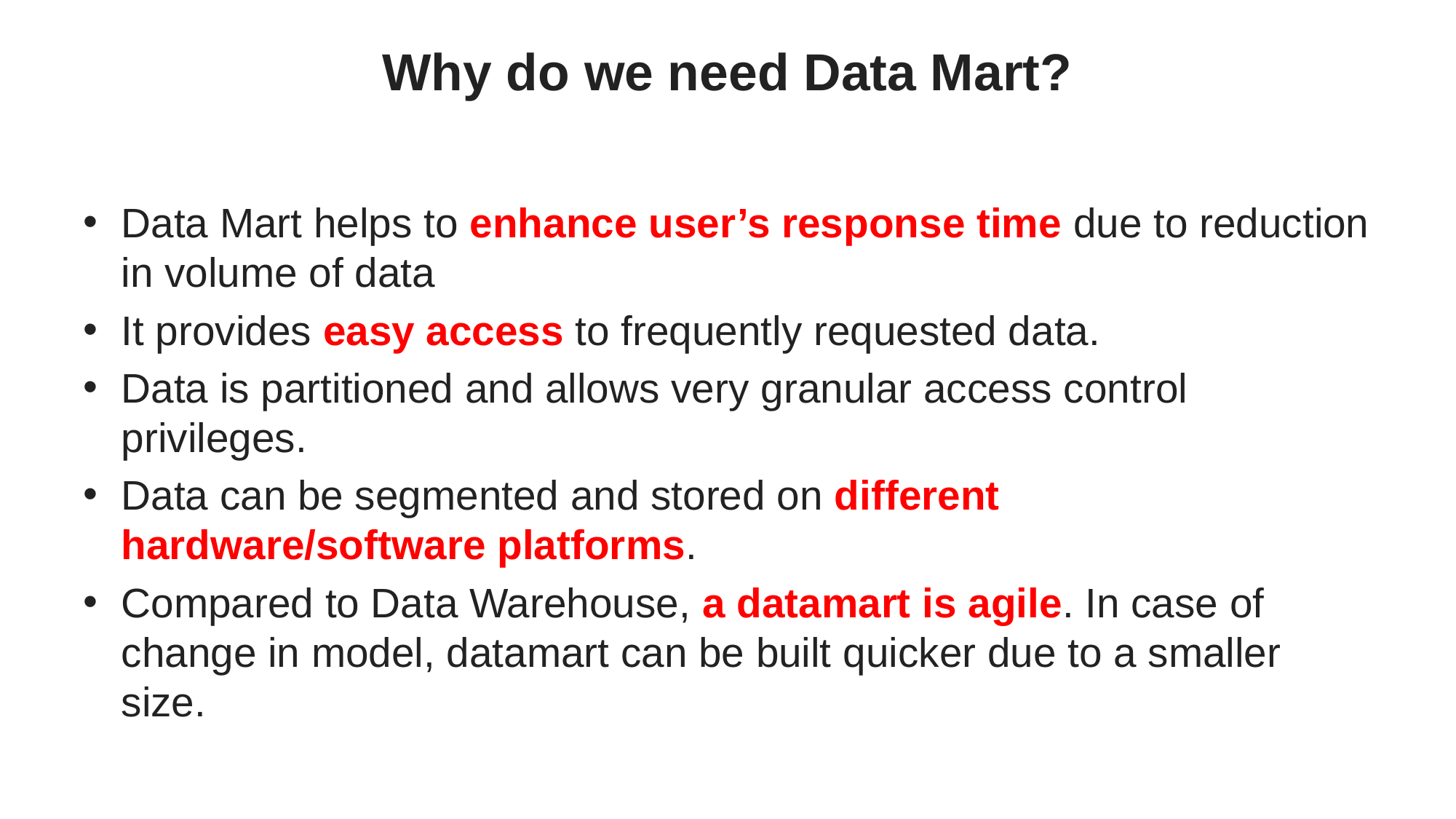

# Why do we need Data Mart?
Data Mart helps to enhance user’s response time due to reduction in volume of data
It provides easy access to frequently requested data.
Data is partitioned and allows very granular access control privileges.
Data can be segmented and stored on different hardware/software platforms.
Compared to Data Warehouse, a datamart is agile. In case of change in model, datamart can be built quicker due to a smaller size.